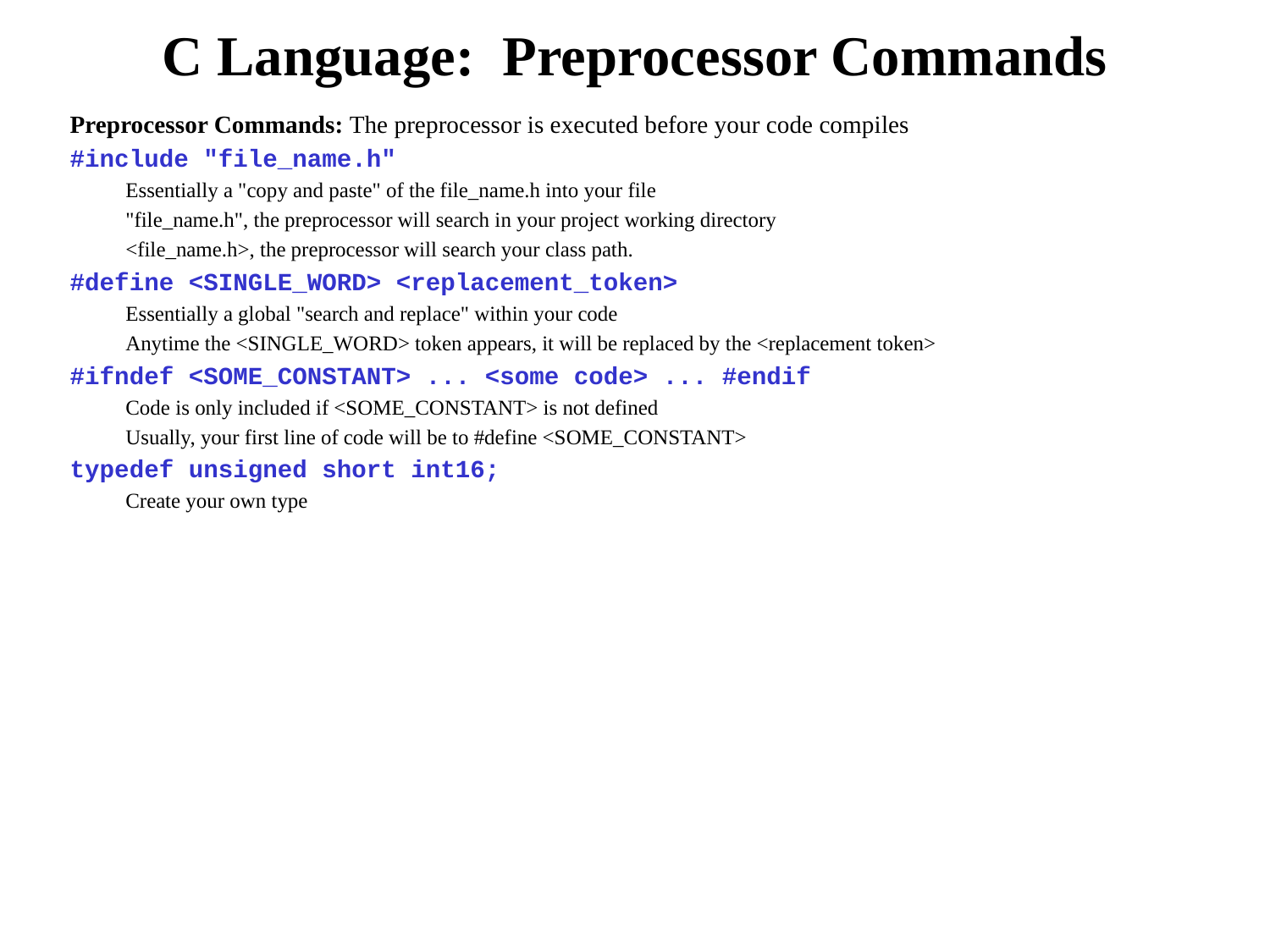

# C Language:  Preprocessor Commands
Preprocessor Commands: The preprocessor is executed before your code compiles
#include "file_name.h"
Essentially a "copy and paste" of the file_name.h into your file
"file_name.h", the preprocessor will search in your project working directory
<file_name.h>, the preprocessor will search your class path.
#define <SINGLE_WORD> <replacement_token>
Essentially a global "search and replace" within your code
Anytime the <SINGLE_WORD> token appears, it will be replaced by the <replacement token>
#ifndef <SOME_CONSTANT> ... <some code> ... #endif
Code is only included if <SOME_CONSTANT> is not defined
Usually, your first line of code will be to #define <SOME_CONSTANT>
typedef unsigned short int16;
Create your own type